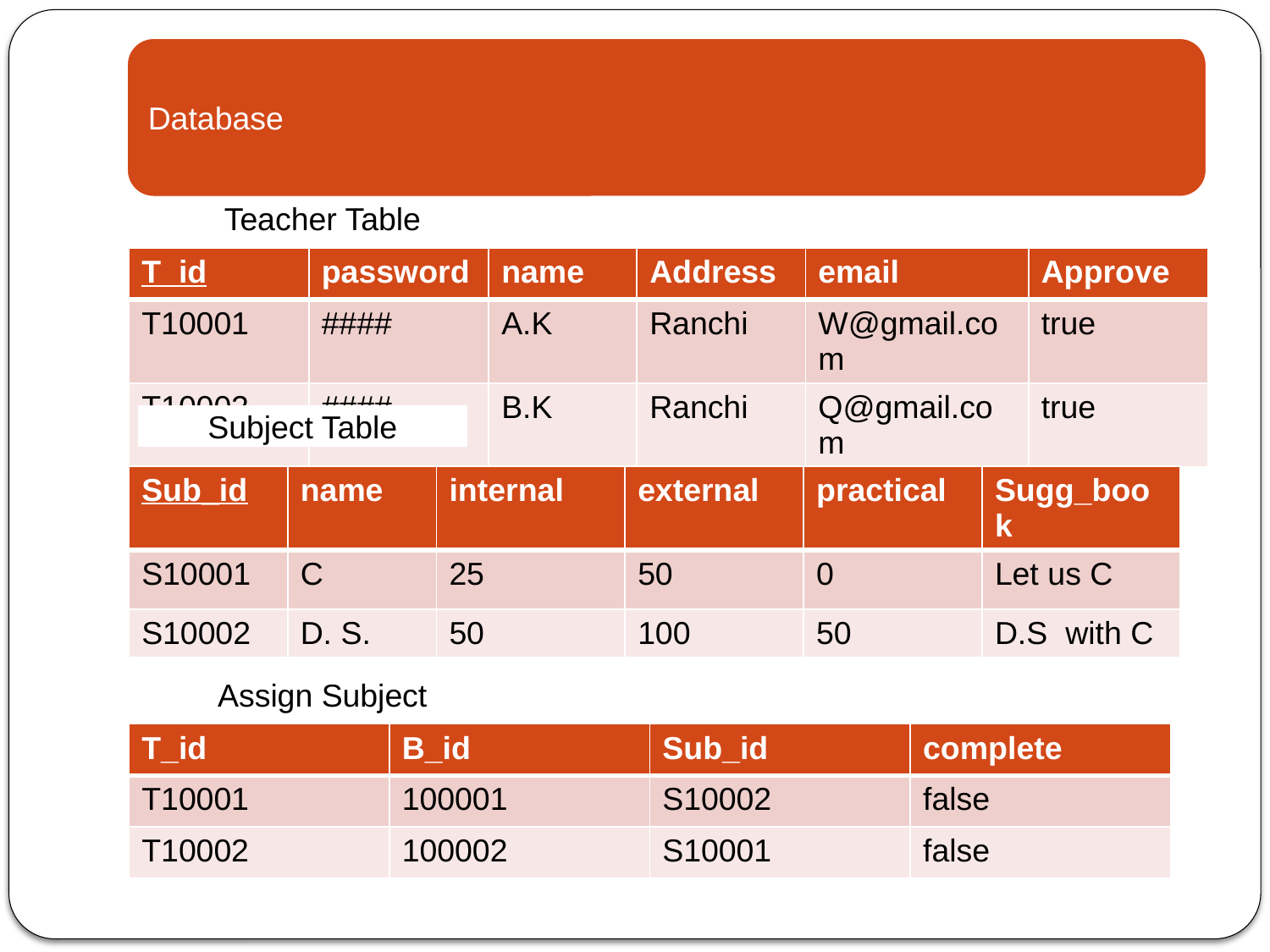

Database
Teacher Table
| T\_id | password | name | Address | email | Approve |
| --- | --- | --- | --- | --- | --- |
| T10001 | #### | A.K | Ranchi | W@gmail.com | true |
| T10002 | #### | B.K | Ranchi | Q@gmail.com | true |
Subject Table
| Sub\_id | name | internal | external | practical | Sugg\_book |
| --- | --- | --- | --- | --- | --- |
| S10001 | C | 25 | 50 | 0 | Let us C |
| S10002 | D. S. | 50 | 100 | 50 | D.S with C |
Assign Subject
| T\_id | B\_id | Sub\_id | complete |
| --- | --- | --- | --- |
| T10001 | 100001 | S10002 | false |
| T10002 | 100002 | S10001 | false |